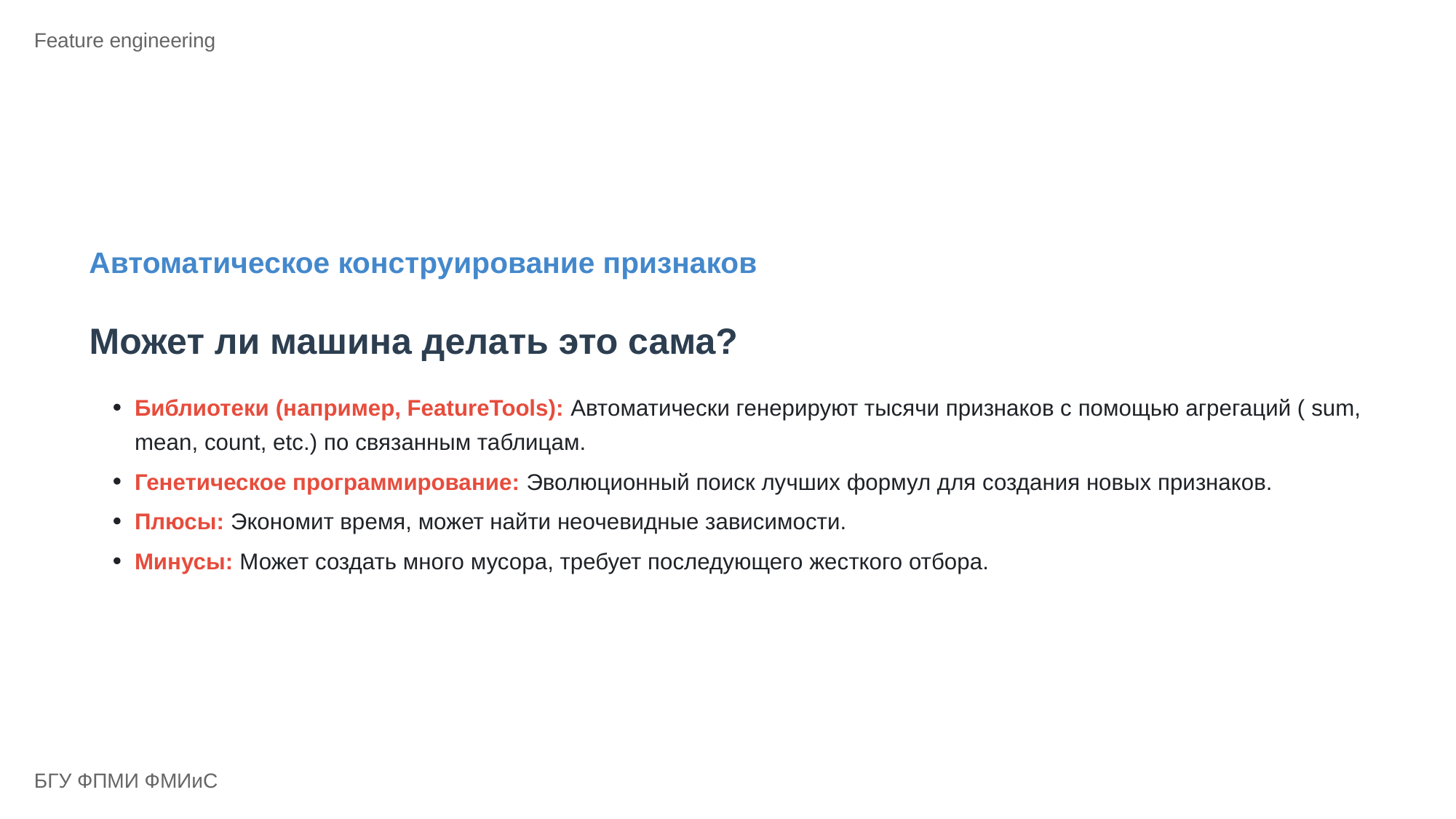

Feature engineering
Автоматическое конструирование признаков
Может ли машина делать это сама?
Библиотеки (например, FeatureTools): Автоматически генерируют тысячи признаков с помощью агрегаций ( sum,

mean, count, etc.) по связанным таблицам.
Генетическое программирование: Эволюционный поиск лучших формул для создания новых признаков.

Плюсы: Экономит время, может найти неочевидные зависимости.

Минусы: Может создать много мусора, требует последующего жесткого отбора.

БГУ ФПМИ ФМИиС